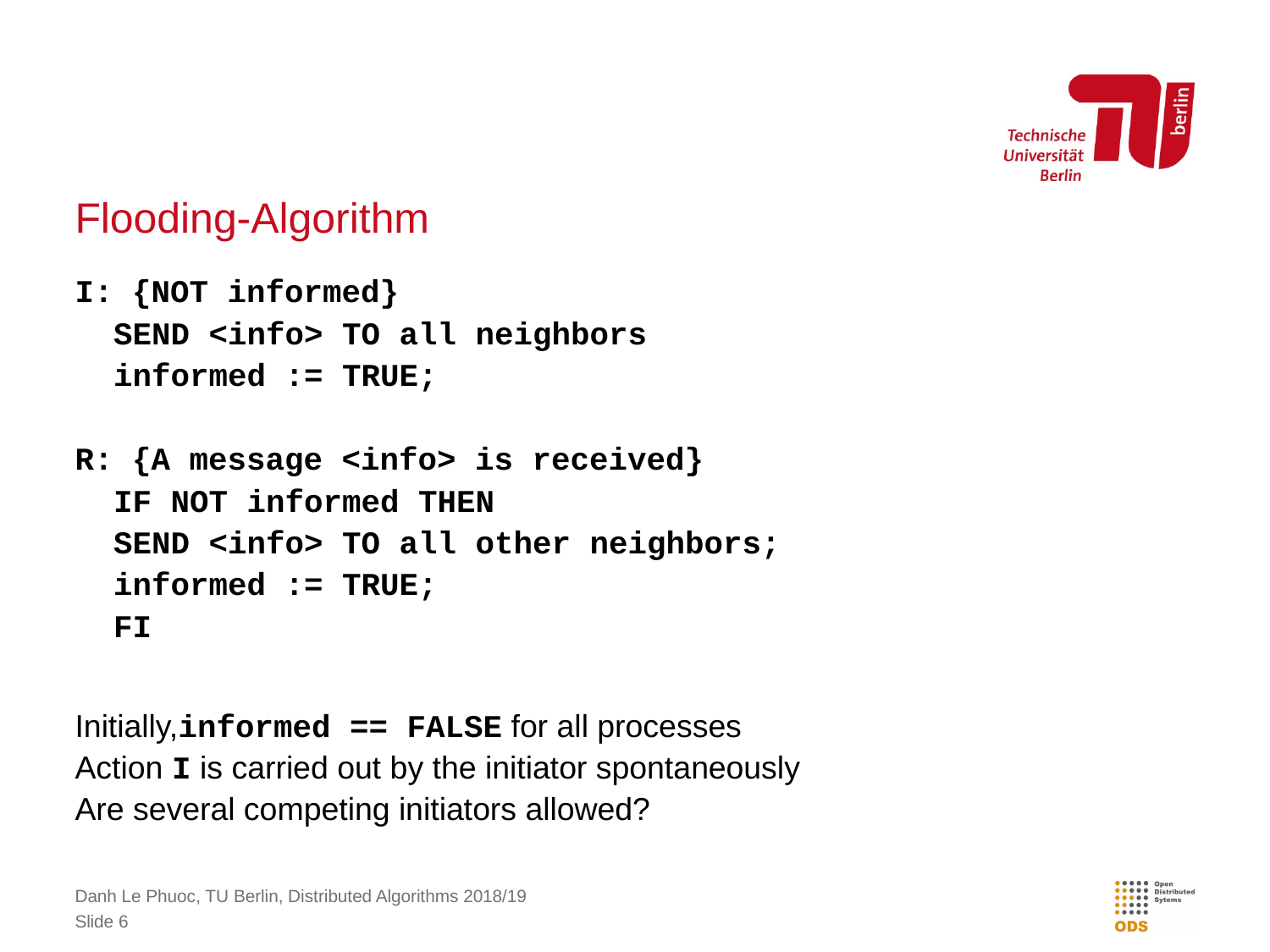

# Flooding-Algorithm
I: {NOT informed}
	SEND <info> TO all neighbors
	informed := TRUE;

R: {A message <info> is received}
	IF NOT informed THEN
		SEND <info> TO all other neighbors;
		informed := TRUE;
	FI

Initially,informed == FALSE for all processes
Action I is carried out by the initiator spontaneously
Are several competing initiators allowed?
Danh Le Phuoc, TU Berlin, Distributed Algorithms 2018/19
Slide 6